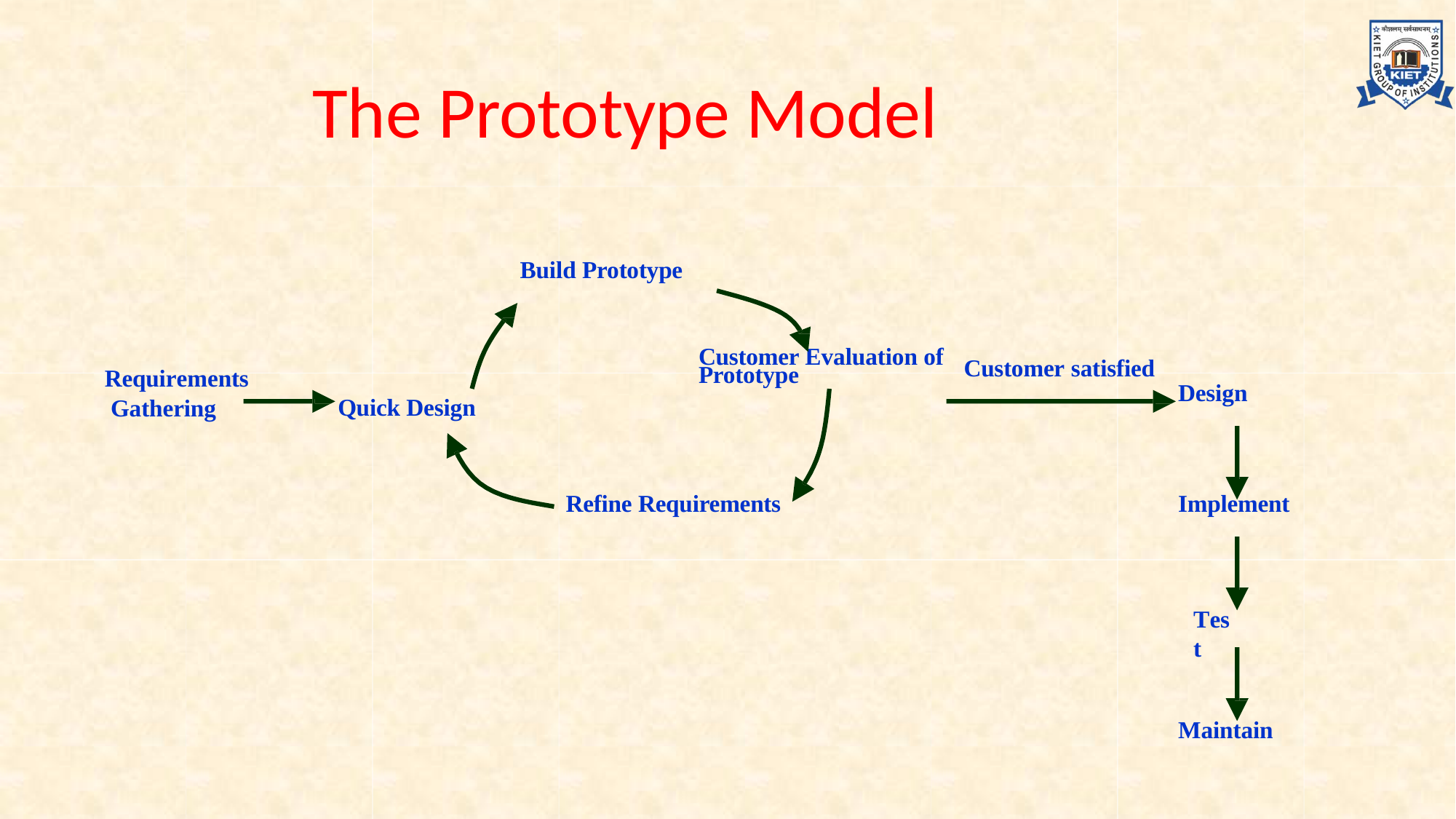

# The Prototype Model
Build Prototype

Customer Evaluation of
Customer satisfied
Prototype
Requirements  Gathering
Design

Quick Design

Refine Requirements
Implement

Test

Maintain